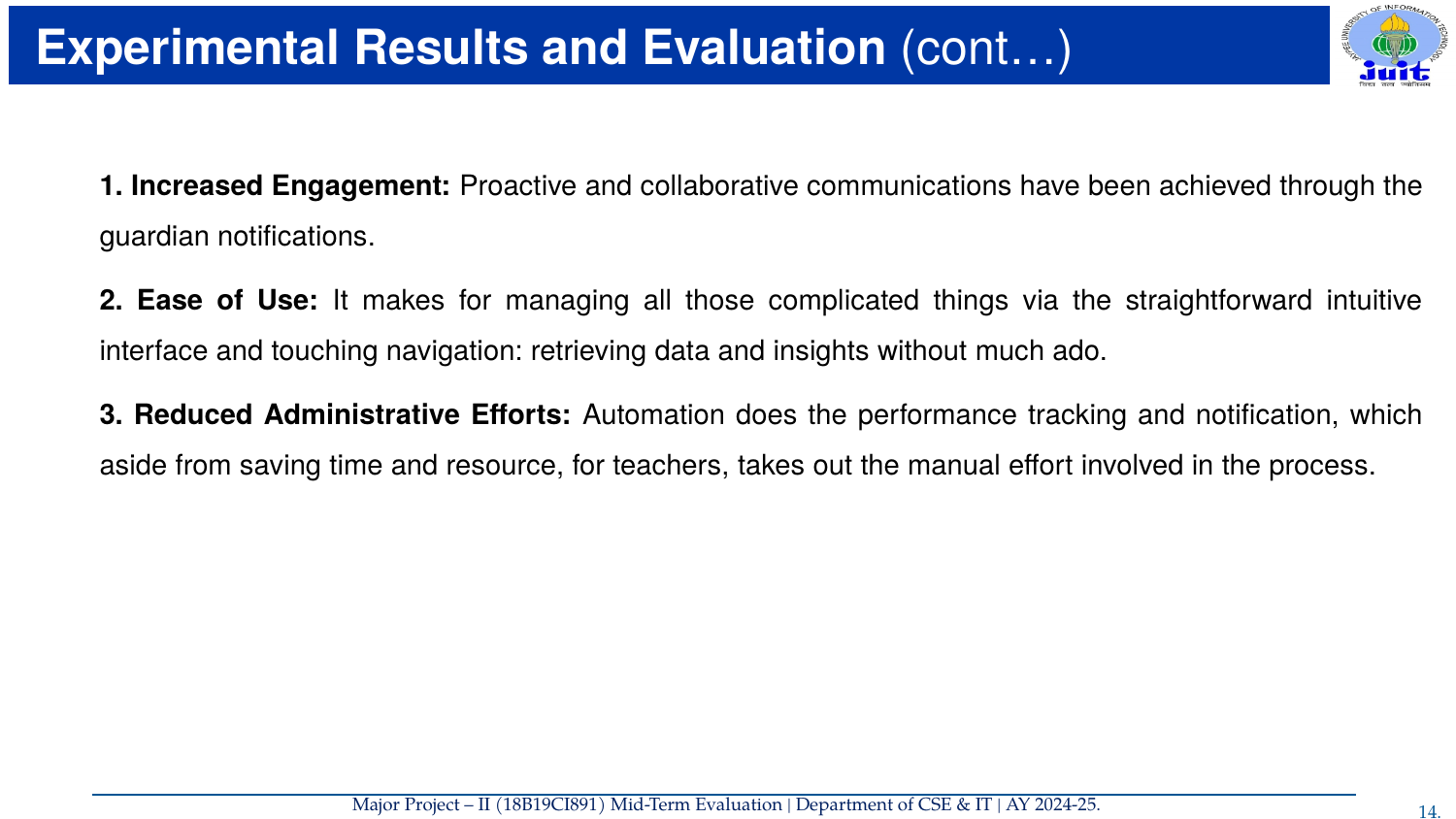

# Experimental Results and Evaluation (cont…)

1. Increased Engagement: Proactive and collaborative communications have been achieved through the guardian notifications.
2. Ease of Use: It makes for managing all those complicated things via the straightforward intuitive interface and touching navigation: retrieving data and insights without much ado.
3. Reduced Administrative Efforts: Automation does the performance tracking and notification, which aside from saving time and resource, for teachers, takes out the manual effort involved in the process.